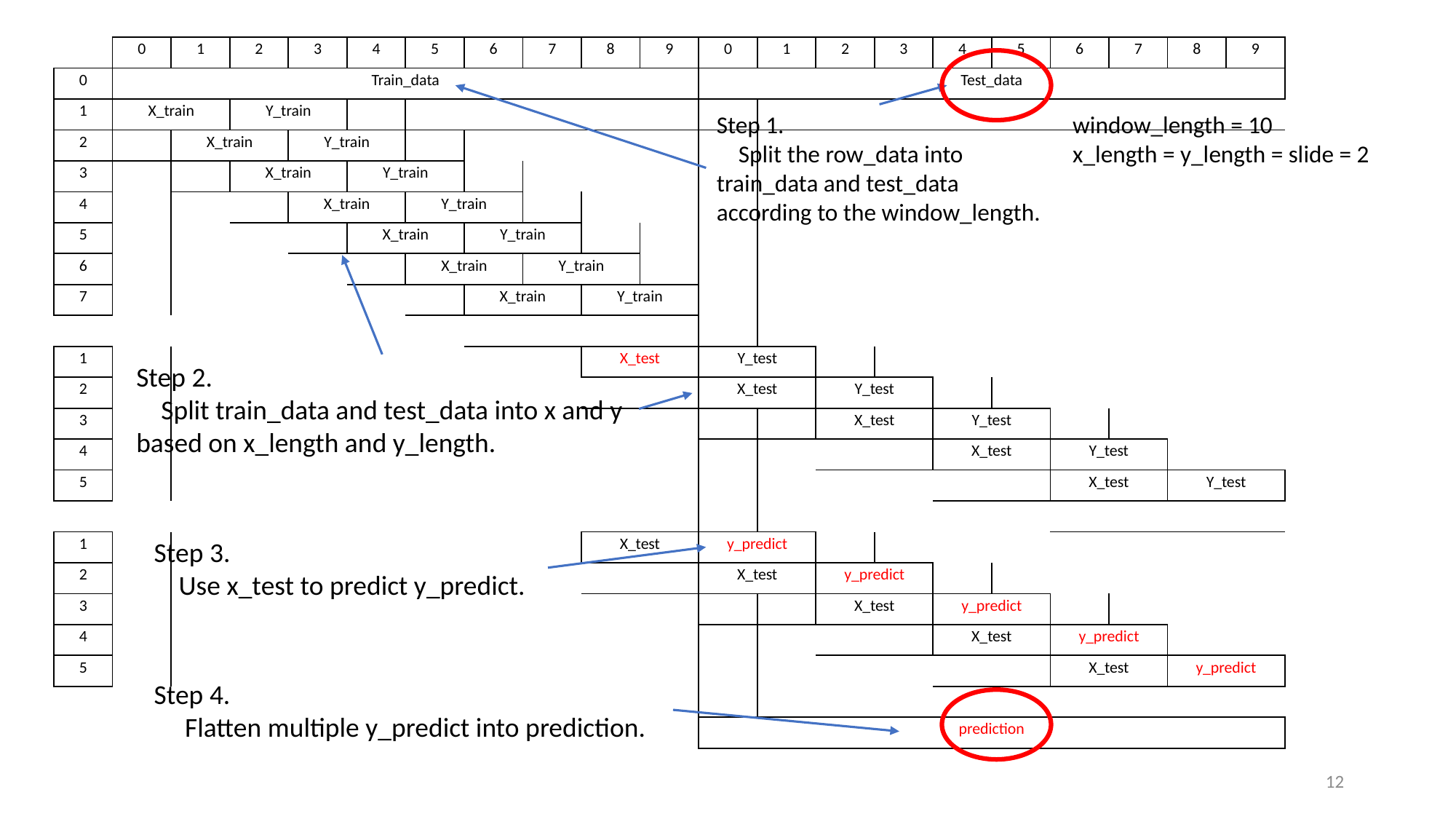

|  | 0 | 1 | 2 | 3 | 4 | 5 | 6 | 7 | 8 | 9 | 0 | 1 | 2 | 3 | 4 | 5 | 6 | 7 | 8 | 9 |
| --- | --- | --- | --- | --- | --- | --- | --- | --- | --- | --- | --- | --- | --- | --- | --- | --- | --- | --- | --- | --- |
| 0 | Train\_data |  |  |  |  |  |  |  |  |  | Test\_data |  |  |  |  |  |  |  |  |  |
| 1 | X\_train |  | Y\_train |  |  |  |  |  |  |  |  |  |  |  |  |  |  |  |  |  |
| 2 |  | X\_train |  | Y\_train |  |  |  |  |  |  |  |  |  |  |  |  |  |  |  |  |
| 3 |  |  | X\_train |  | Y\_train |  |  |  |  |  |  |  |  |  |  |  |  |  |  |  |
| 4 |  |  |  | X\_train |  | Y\_train |  |  |  |  |  |  |  |  |  |  |  |  |  |  |
| 5 |  |  |  |  | X\_train |  | Y\_train |  |  |  |  |  |  |  |  |  |  |  |  |  |
| 6 |  |  |  |  |  | X\_train |  | Y\_train |  |  |  |  |  |  |  |  |  |  |  |  |
| 7 |  |  |  |  |  |  | X\_train |  | Y\_train |  |  |  |  |  |  |  |  |  |  |  |
|  |  |  |  |  |  |  |  |  |  |  |  |  |  |  |  |  |  |  |  |  |
| 1 |  |  |  |  |  |  |  |  | X\_test |  | Y\_test |  |  |  |  |  |  |  |  |  |
| 2 |  |  |  |  |  |  |  |  |  |  | X\_test |  | Y\_test |  |  |  |  |  |  |  |
| 3 |  |  |  |  |  |  |  |  |  |  |  |  | X\_test |  | Y\_test |  |  |  |  |  |
| 4 |  |  |  |  |  |  |  |  |  |  |  |  |  |  | X\_test |  | Y\_test |  |  |  |
| 5 |  |  |  |  |  |  |  |  |  |  |  |  |  |  |  |  | X\_test |  | Y\_test |  |
|  |  |  |  |  |  |  |  |  |  |  |  |  |  |  |  |  |  |  |  |  |
| 1 |  |  |  |  |  |  |  |  | X\_test |  | y\_predict |  |  |  |  |  |  |  |  |  |
| 2 |  |  |  |  |  |  |  |  |  |  | X\_test |  | y\_predict |  |  |  |  |  |  |  |
| 3 |  |  |  |  |  |  |  |  |  |  |  |  | X\_test |  | y\_predict |  |  |  |  |  |
| 4 |  |  |  |  |  |  |  |  |  |  |  |  |  |  | X\_test |  | y\_predict |  |  |  |
| 5 |  |  |  |  |  |  |  |  |  |  |  |  |  |  |  |  | X\_test |  | y\_predict |  |
|  |  |  |  |  |  |  |  |  |  |  |  |  |  |  |  |  |  |  |  |  |
|  |  |  |  |  |  |  |  |  |  |  | prediction |  |  |  |  |  |  |  |  |  |

Step 1.
    Split the row_data into train_data and test_data according to the window_length.
window_length = 10
x_length = y_length = slide = 2
Step 2.
    Split train_data and test_data into x and y based on x_length and y_length.
Step 3.
    Use x_test to predict y_predict.
Step 4.
     Flatten multiple y_predict into prediction.

12